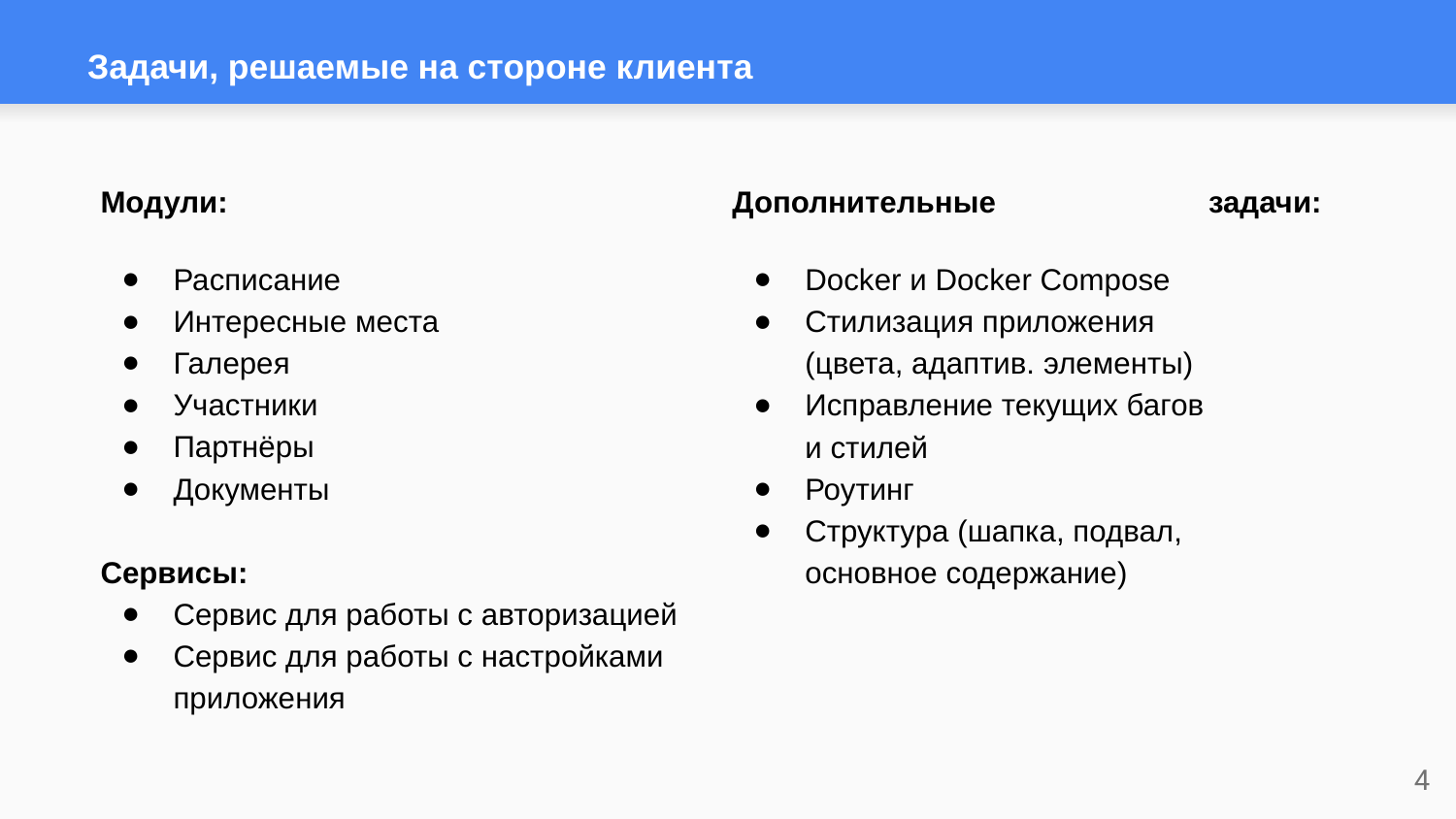

# Задачи, решаемые на стороне клиента
Модули:
Расписание
Интересные места
Галерея
Участники
Партнёры
Документы

Сервисы:
Сервис для работы с авторизацией
Сервис для работы с настройками приложения

Дополнительные задачи:
Docker и Docker Compose
Стилизация приложения
(цвета, адаптив. элементы)
Исправление текущих багов
и стилей
Роутинг
Структура (шапка, подвал, основное содержание)

4